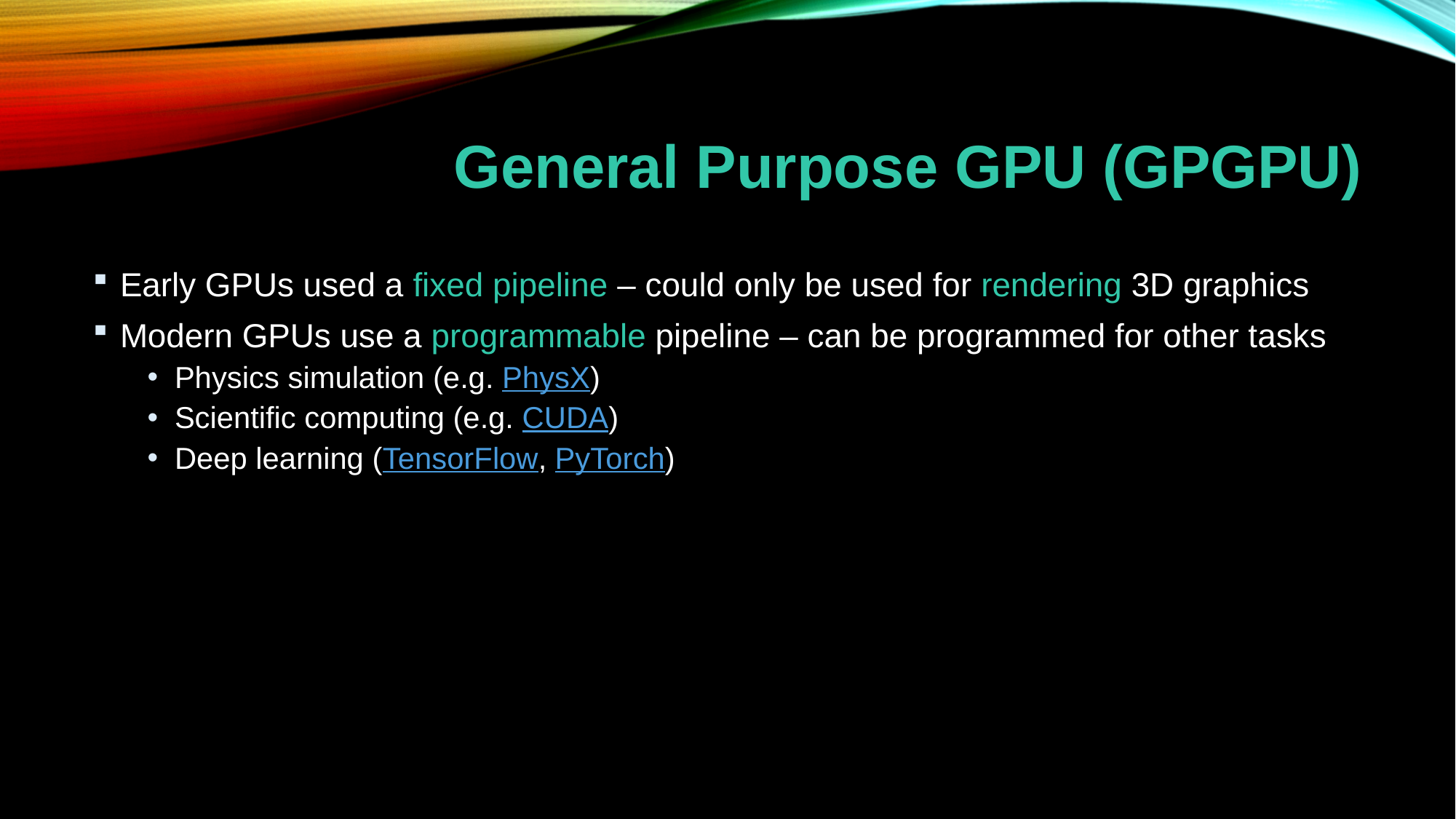

# General Purpose GPU (GPGPU)
Early GPUs used a fixed pipeline – could only be used for rendering 3D graphics
Modern GPUs use a programmable pipeline – can be programmed for other tasks
Physics simulation (e.g. PhysX)
Scientific computing (e.g. CUDA)
Deep learning (TensorFlow, PyTorch)